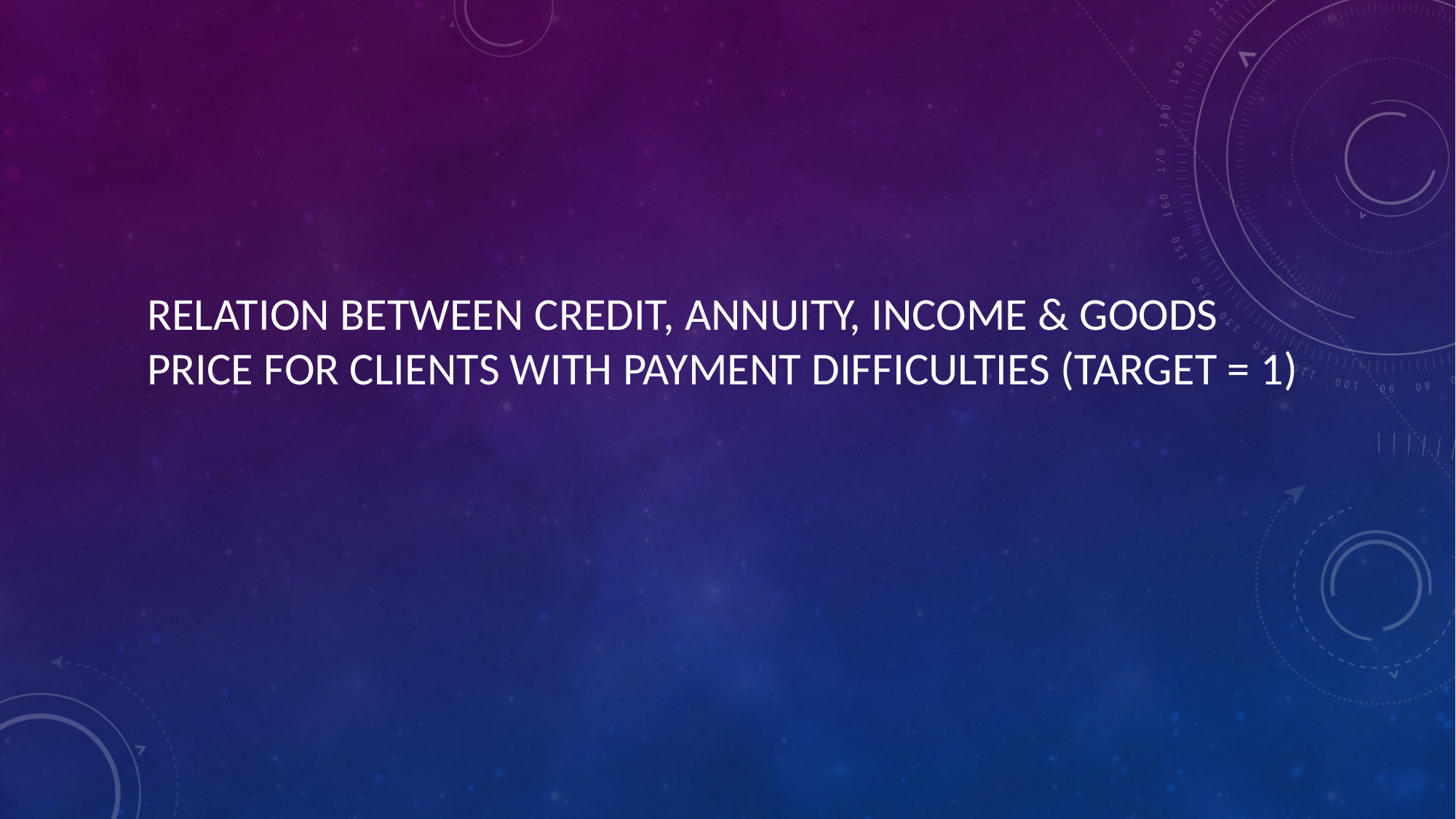

# Relation between CREDIT, ANNUITY, INCOME & GOODS PRICE FOR Clients with payment difficulties (TARGET = 1)